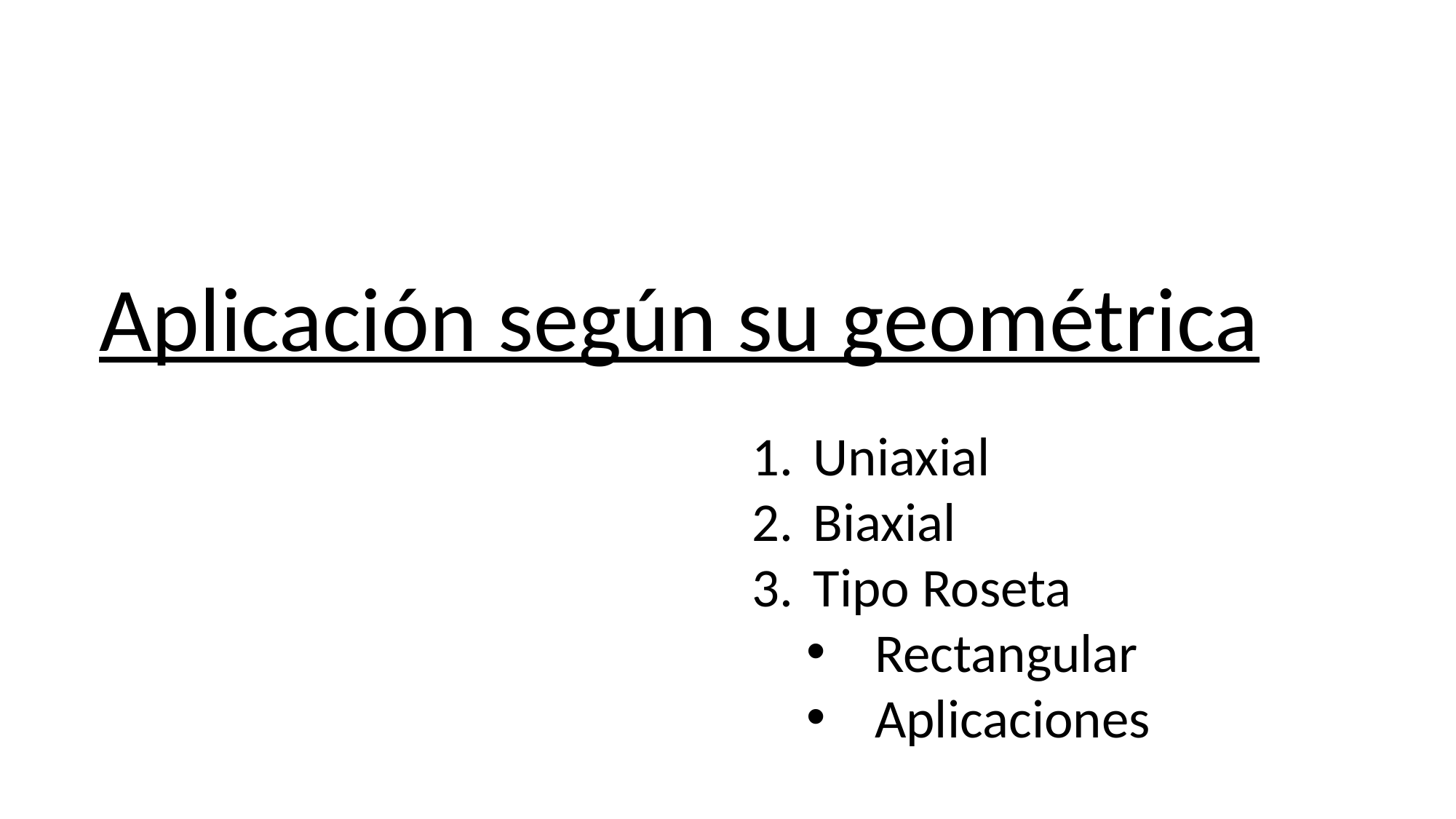

# Aplicación según su geométrica
Uniaxial
Biaxial
Tipo Roseta
Rectangular
Aplicaciones